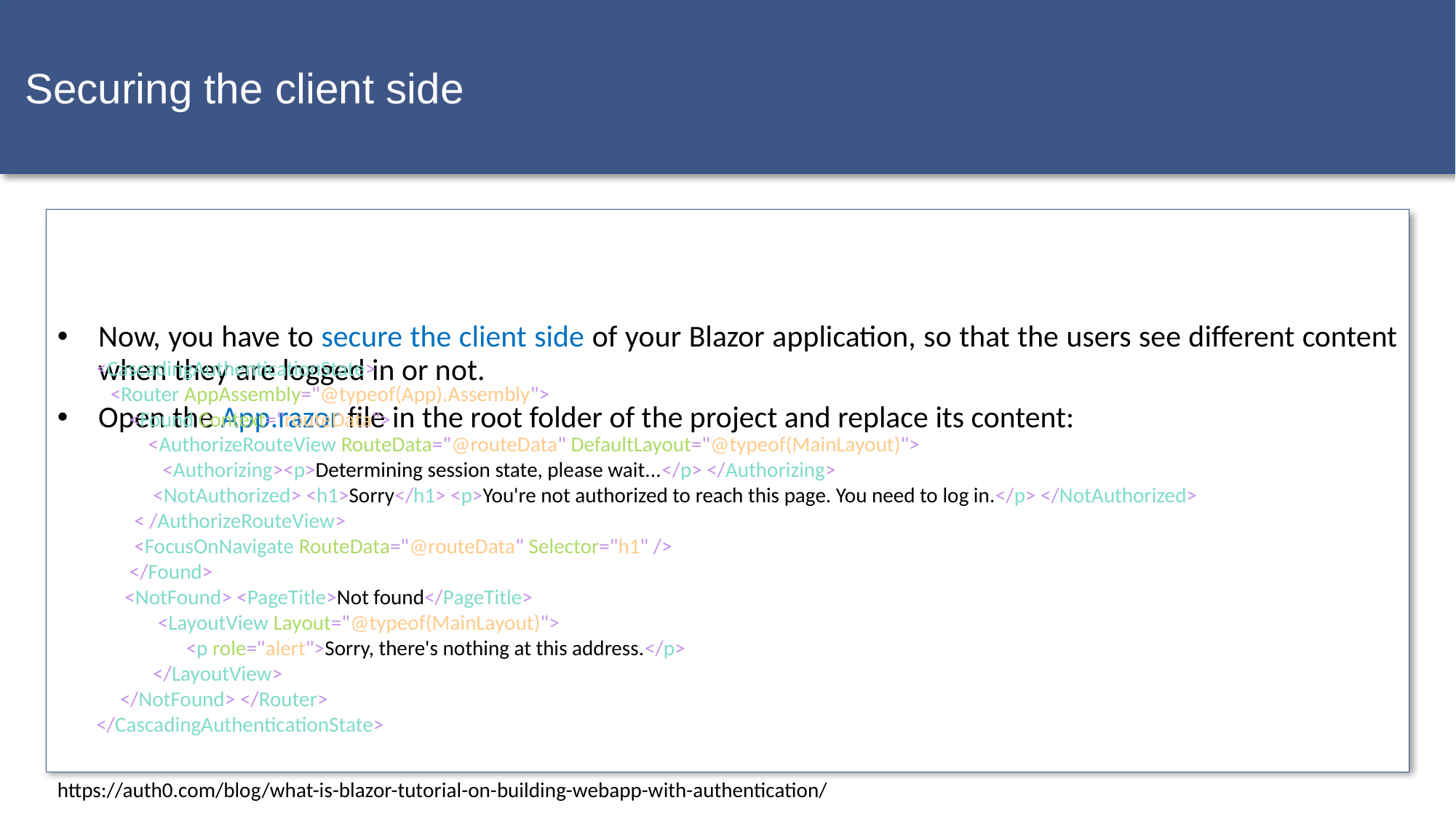

Securing the client side

Now, you have to secure the client side of your Blazor application, so that the users see different content when they are logged in or not.
Open the App.razor file in the root folder of the project and replace its content:

<CascadingAuthenticationState>
   <Router AppAssembly="@typeof(App).Assembly">
       <Found Context="routeData">
           <AuthorizeRouteView RouteData="@routeData" DefaultLayout="@typeof(MainLayout)">
              <Authorizing><p>Determining session state, please wait...</p> </Authorizing>
            <NotAuthorized> <h1>Sorry</h1> <p>You're not authorized to reach this page. You need to log in.</p> </NotAuthorized>
        < /AuthorizeRouteView>
        <FocusOnNavigate RouteData="@routeData" Selector="h1" />
       </Found>
      <NotFound> <PageTitle>Not found</PageTitle>
             <LayoutView Layout="@typeof(MainLayout)">
                   <p role="alert">Sorry, there's nothing at this address.</p>
            </LayoutView>
     </NotFound> </Router>
</CascadingAuthenticationState>
https://auth0.com/blog/what-is-blazor-tutorial-on-building-webapp-with-authentication/